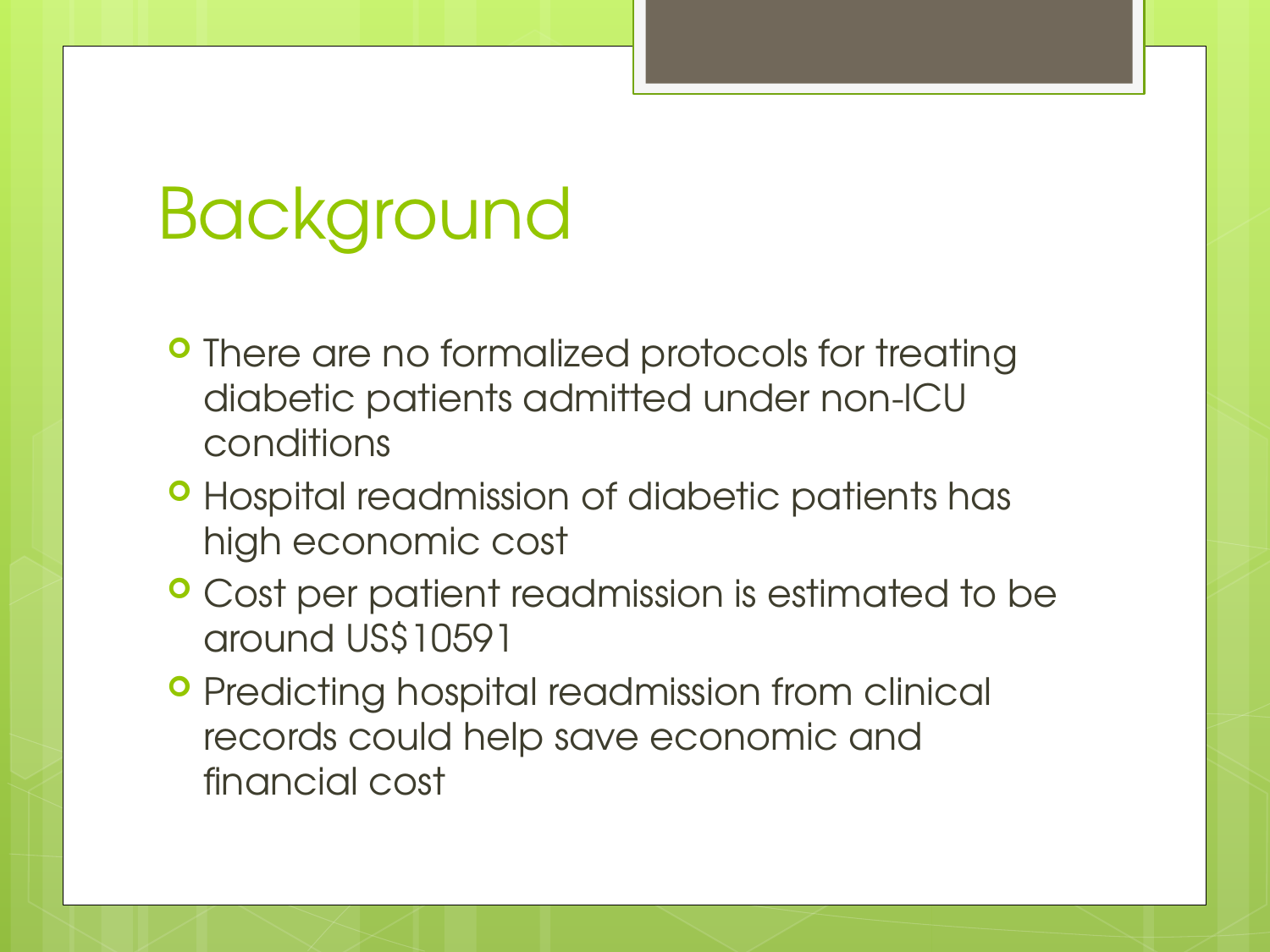

# Background
There are no formalized protocols for treating diabetic patients admitted under non-ICU conditions
Hospital readmission of diabetic patients has high economic cost
Cost per patient readmission is estimated to be around US$10591
Predicting hospital readmission from clinical records could help save economic and financial cost